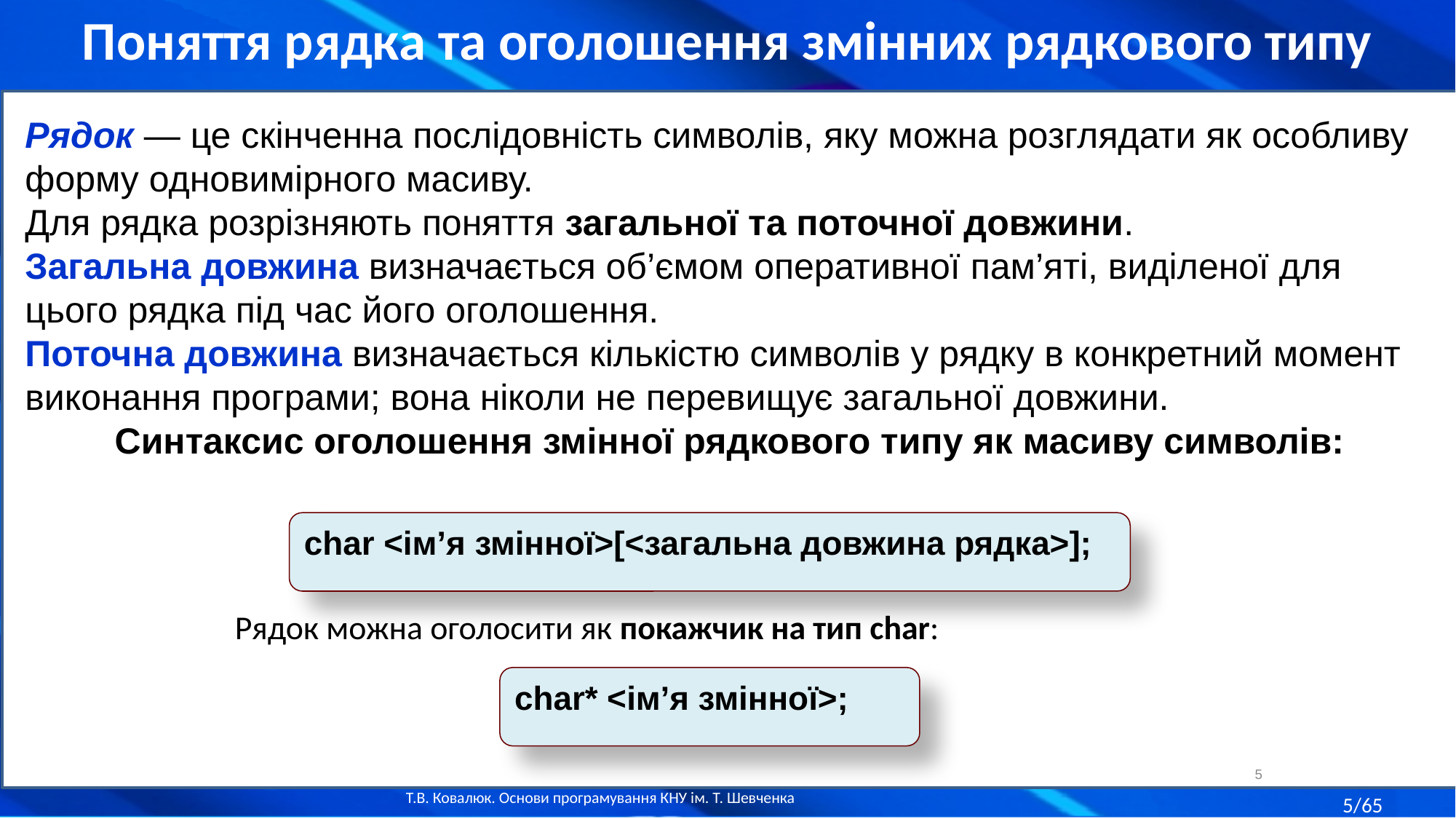

Поняття рядка та оголошення змінних рядкового типу
Рядок — це скінченна послідовність символів, яку можна розглядати як особливу форму одновимірного масиву.
Для рядка розрізняють поняття загальної та поточної довжини.
Загальна довжина визначається об’ємом оперативної пам’яті, виділеної для цього рядка під час його оголошення.
Поточна довжина визначається кількістю символів у рядку в конкретний момент виконання програми; вона ніколи не перевищує загальної довжини.
Синтаксис оголошення змінної рядкового типу як масиву символів:
char <ім’я змінної>[<загальна довжина рядка>];
Рядок можна оголосити як покажчик на тип char:
сhar* <ім’я змінної>;
5